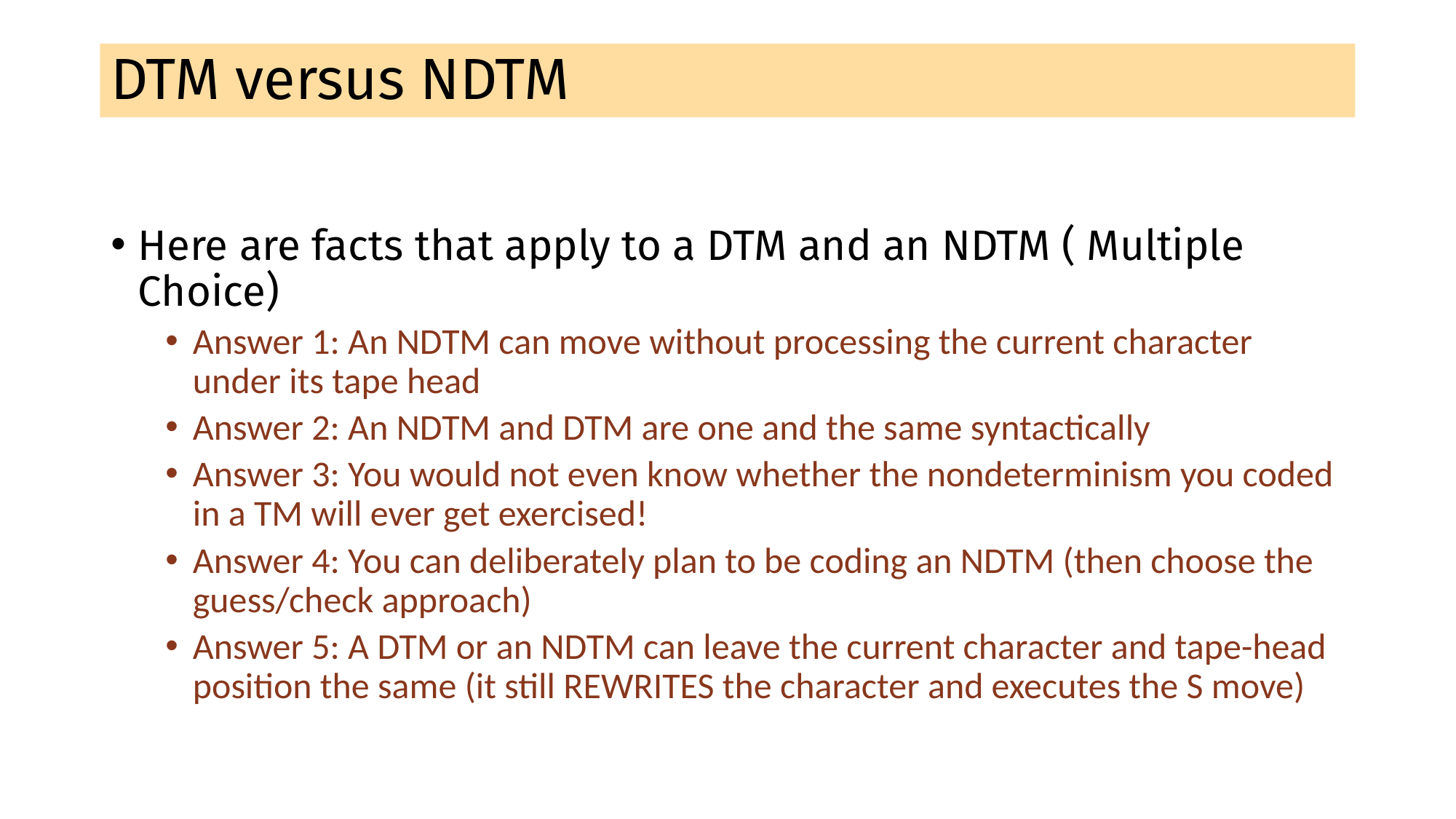

# DTM versus NDTM
Here are facts that apply to a DTM and an NDTM ( Multiple Choice)
Answer 1: An NDTM can move without processing the current character under its tape head
Answer 2: An NDTM and DTM are one and the same syntactically
Answer 3: You would not even know whether the nondeterminism you coded in a TM will ever get exercised!
Answer 4: You can deliberately plan to be coding an NDTM (then choose the guess/check approach)
Answer 5: A DTM or an NDTM can leave the current character and tape-head position the same (it still REWRITES the character and executes the S move)